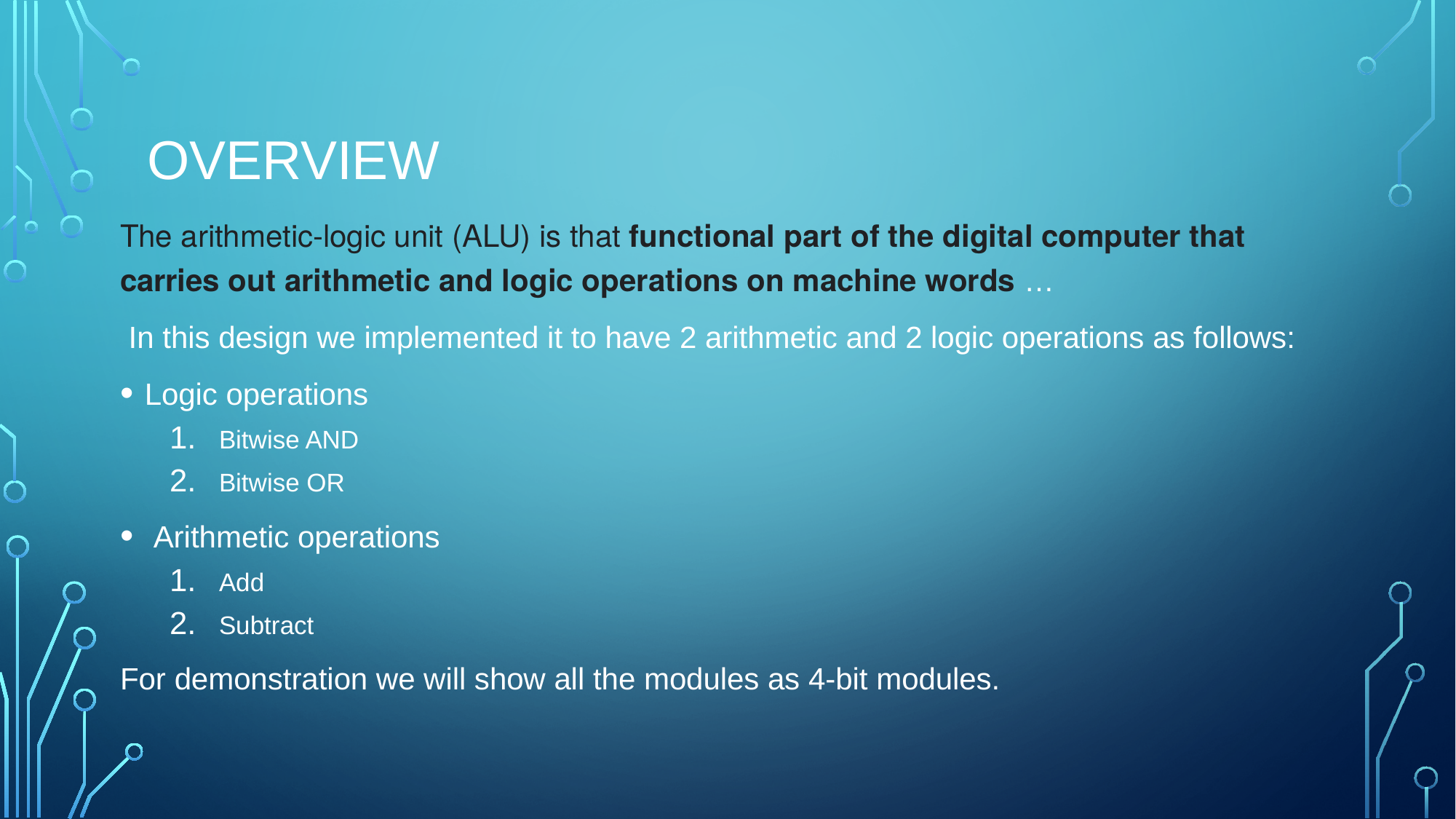

# Overview
The arithmetic-logic unit (ALU) is that functional part of the digital computer that carries out arithmetic and logic operations on machine words …
 In this design we implemented it to have 2 arithmetic and 2 logic operations as follows:
Logic operations
Bitwise AND
Bitwise OR
 Arithmetic operations
Add
Subtract
For demonstration we will show all the modules as 4-bit modules.